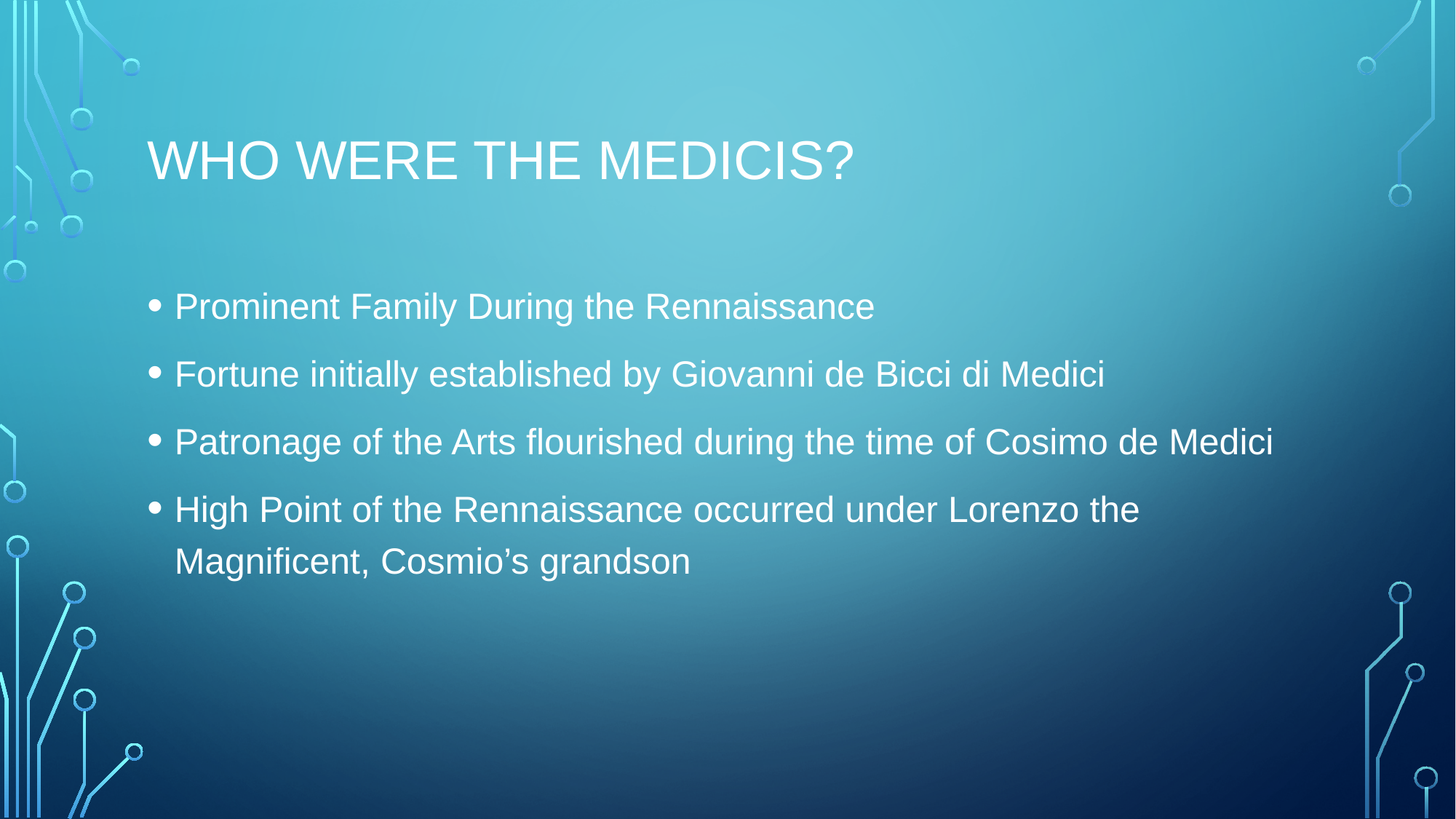

# Who were the medicis?
Prominent Family During the Rennaissance
Fortune initially established by Giovanni de Bicci di Medici
Patronage of the Arts flourished during the time of Cosimo de Medici
High Point of the Rennaissance occurred under Lorenzo the Magnificent, Cosmio’s grandson